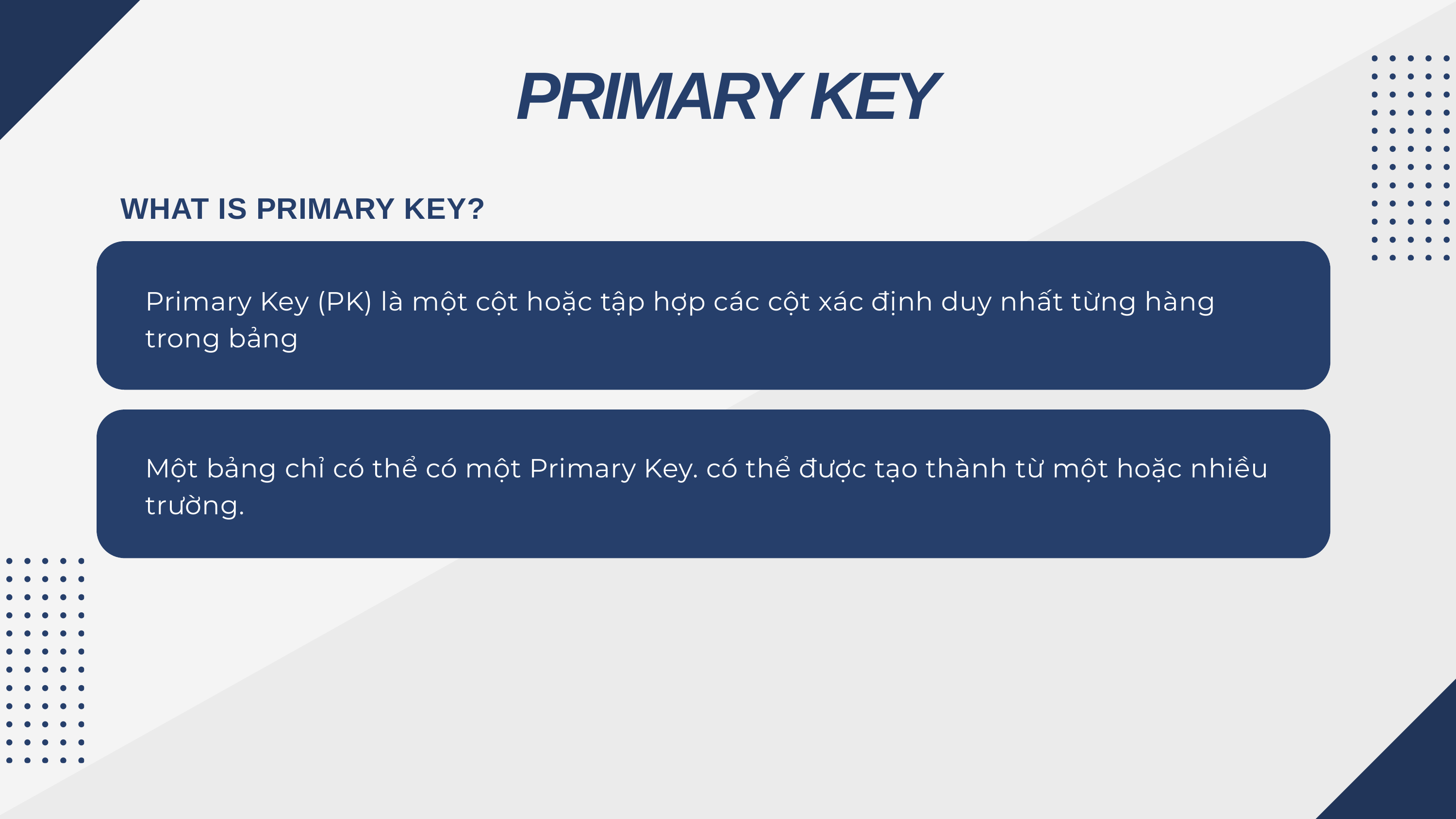

PRIMARY KEY
WHAT IS PRIMARY KEY?

Primary Key (PK) là một cột hoặc tập hợp các cột xác định duy nhất từng hàng trong bảng

Một bảng chỉ có thể có một Primary Key. có thể được tạo thành từ một hoặc nhiều trường.